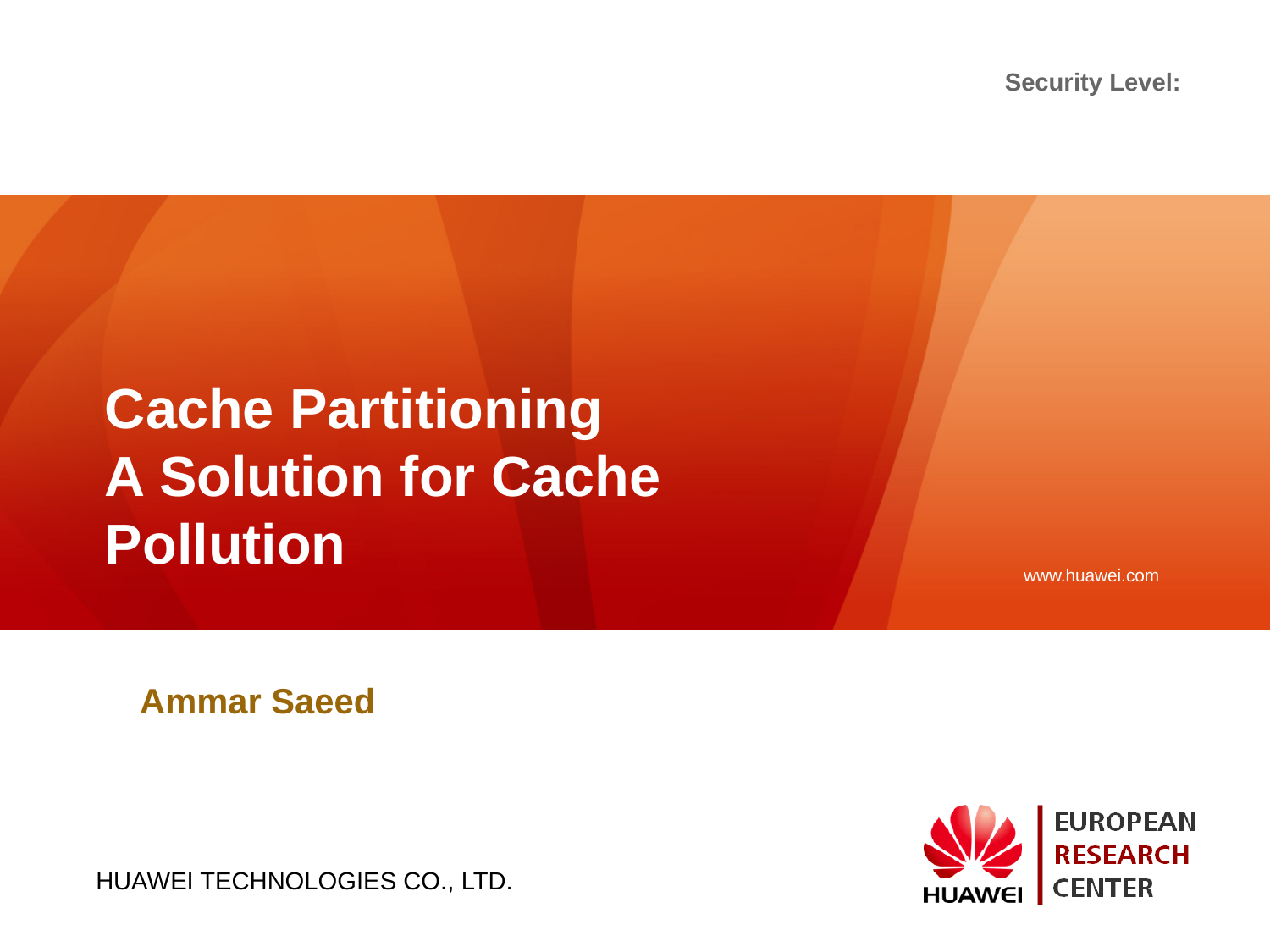

# Cache Partitioning A Solution for Cache Pollution
Ammar Saeed